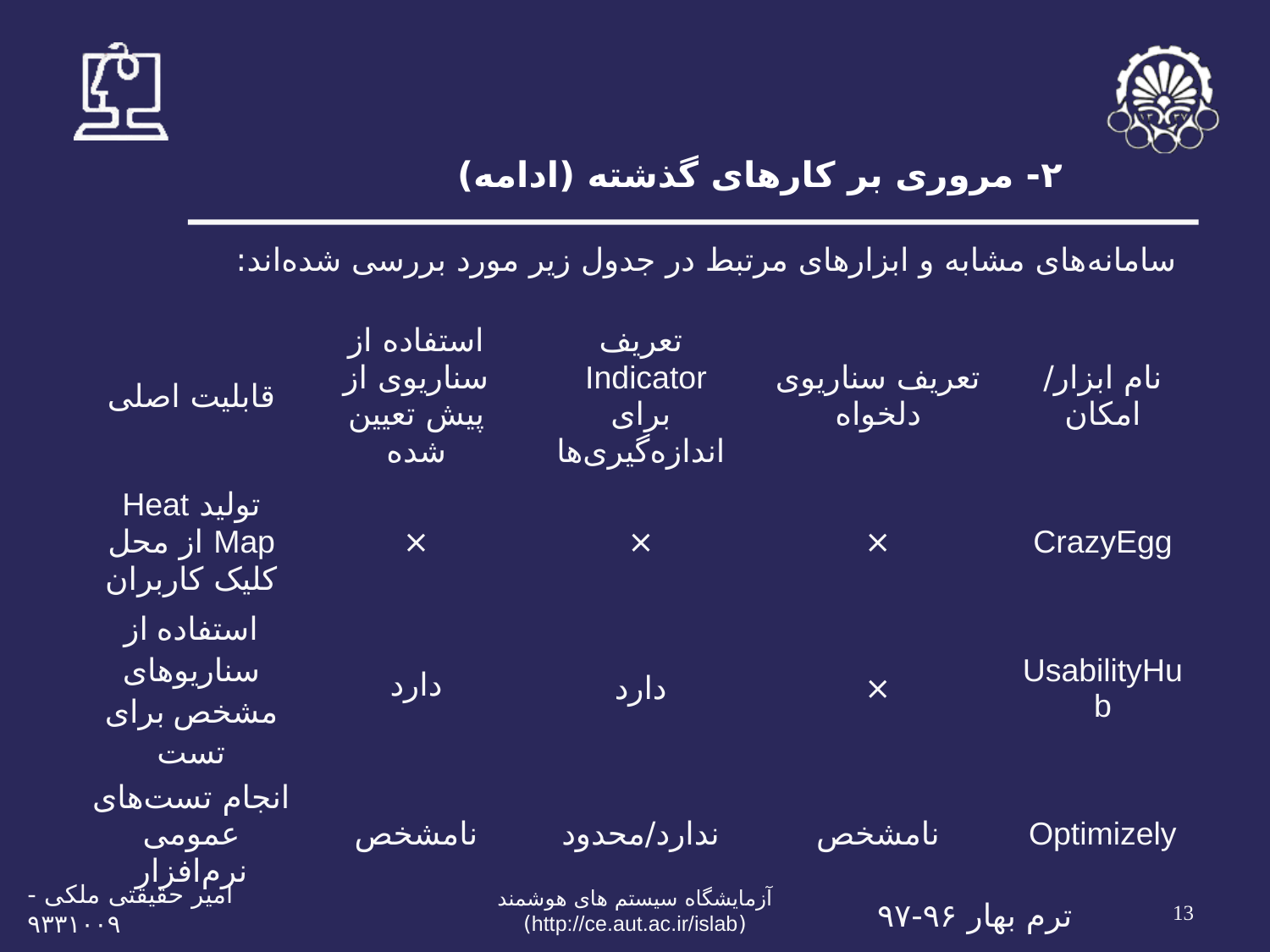

# ۲- مروری بر کارهای گذشته (ادامه)
سامانه‌های مشابه و ابزارهای مرتبط در جدول زیر مورد بررسی شده‌اند:

| قابلیت اصلی | استفاده از سناریوی از پیش تعیین شده | تعریف Indicator برای اندا‌زه‌گیری‌ها | تعریف سناریوی دلخواه | نام ابزار/ امکان |
| --- | --- | --- | --- | --- |
| تولید Heat Map از محل کلیک کاربران | × | × | × | CrazyEgg |
| استفاده از سناریوهای مشخص برای تست | دارد | دارد | × | UsabilityHub |
| انجام تست‌های عمومی نرم‌افزار | نامشخص | ندارد/محدود | نامشخص | Optimizely |
13
امیر حقیقتی ملکی - ۹۳۳۱۰۰۹
آزمايشگاه سيستم های هوشمند (http://ce.aut.ac.ir/islab)
ترم بهار ۹۶-۹۷